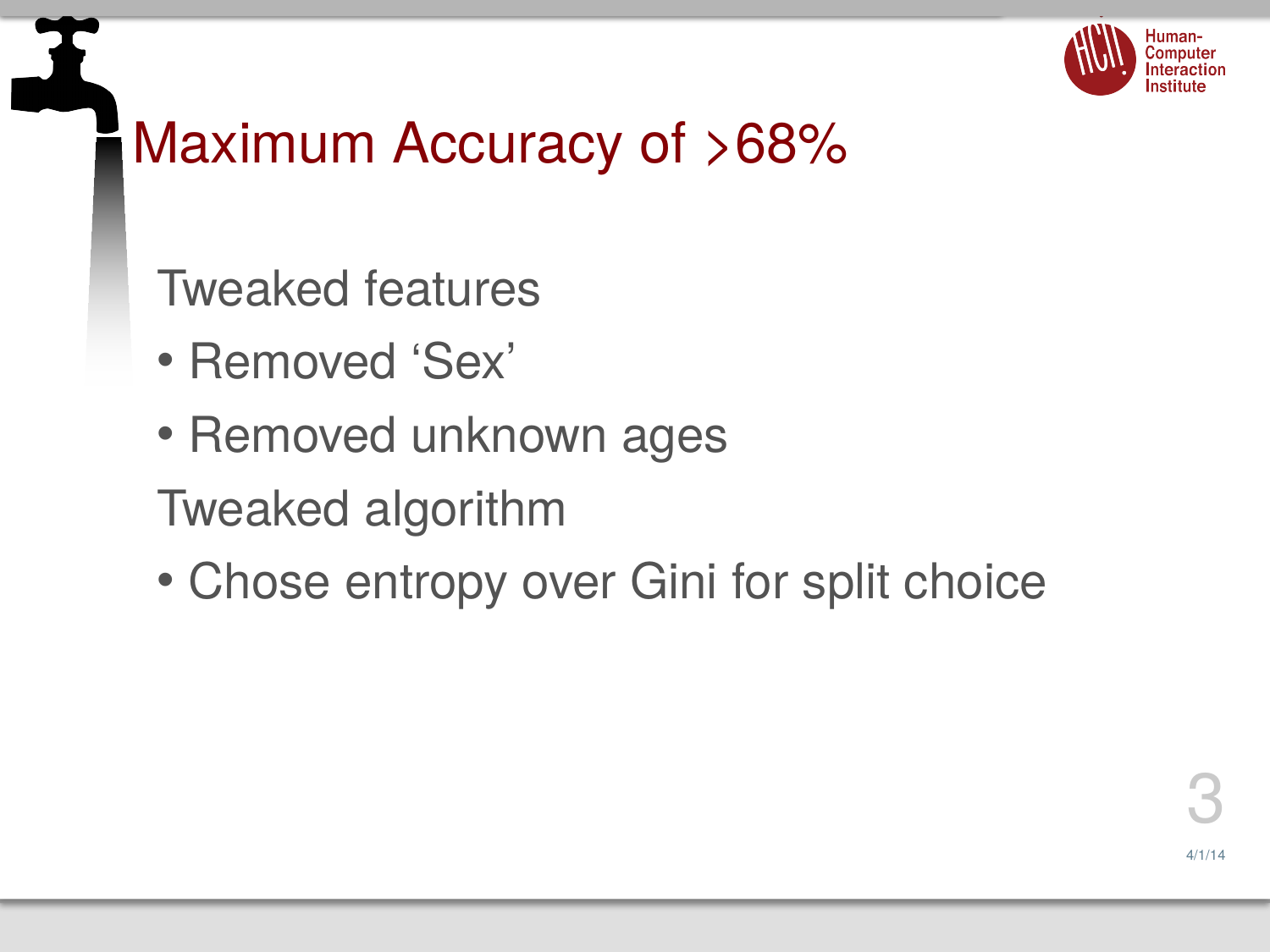

# Maximum Accuracy of >68%
Tweaked features
Removed ‘Sex’
Removed unknown ages
Tweaked algorithm
Chose entropy over Gini for split choice

3
4/1/14